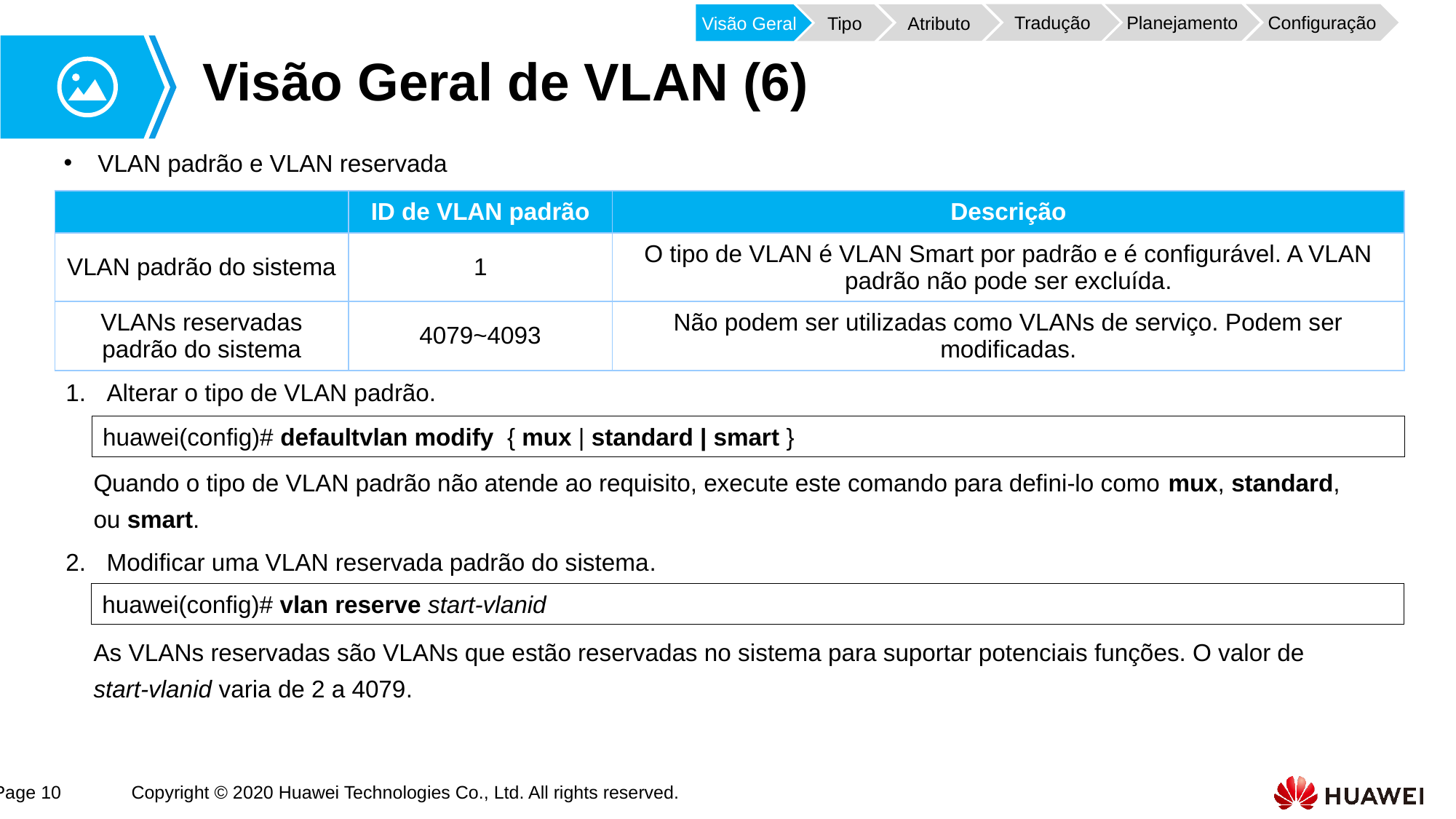

Atributo
Tradução
Configuração
Planejamento
Tipo
Visão Geral
# Visão Geral de VLAN (6)
VLAN padrão e VLAN reservada
|  | ID de VLAN padrão | Descrição |
| --- | --- | --- |
| VLAN padrão do sistema | 1 | O tipo de VLAN é VLAN Smart por padrão e é configurável. A VLAN padrão não pode ser excluída. |
| VLANs reservadas padrão do sistema | 4079~4093 | Não podem ser utilizadas como VLANs de serviço. Podem ser modificadas. |
Alterar o tipo de VLAN padrão.
huawei(config)# defaultvlan modify  { mux | standard | smart }
Quando o tipo de VLAN padrão não atende ao requisito, execute este comando para defini-lo como mux, standard, ou smart.
Modificar uma VLAN reservada padrão do sistema.
huawei(config)# vlan reserve start-vlanid
As VLANs reservadas são VLANs que estão reservadas no sistema para suportar potenciais funções. O valor de start-vlanid varia de 2 a 4079.